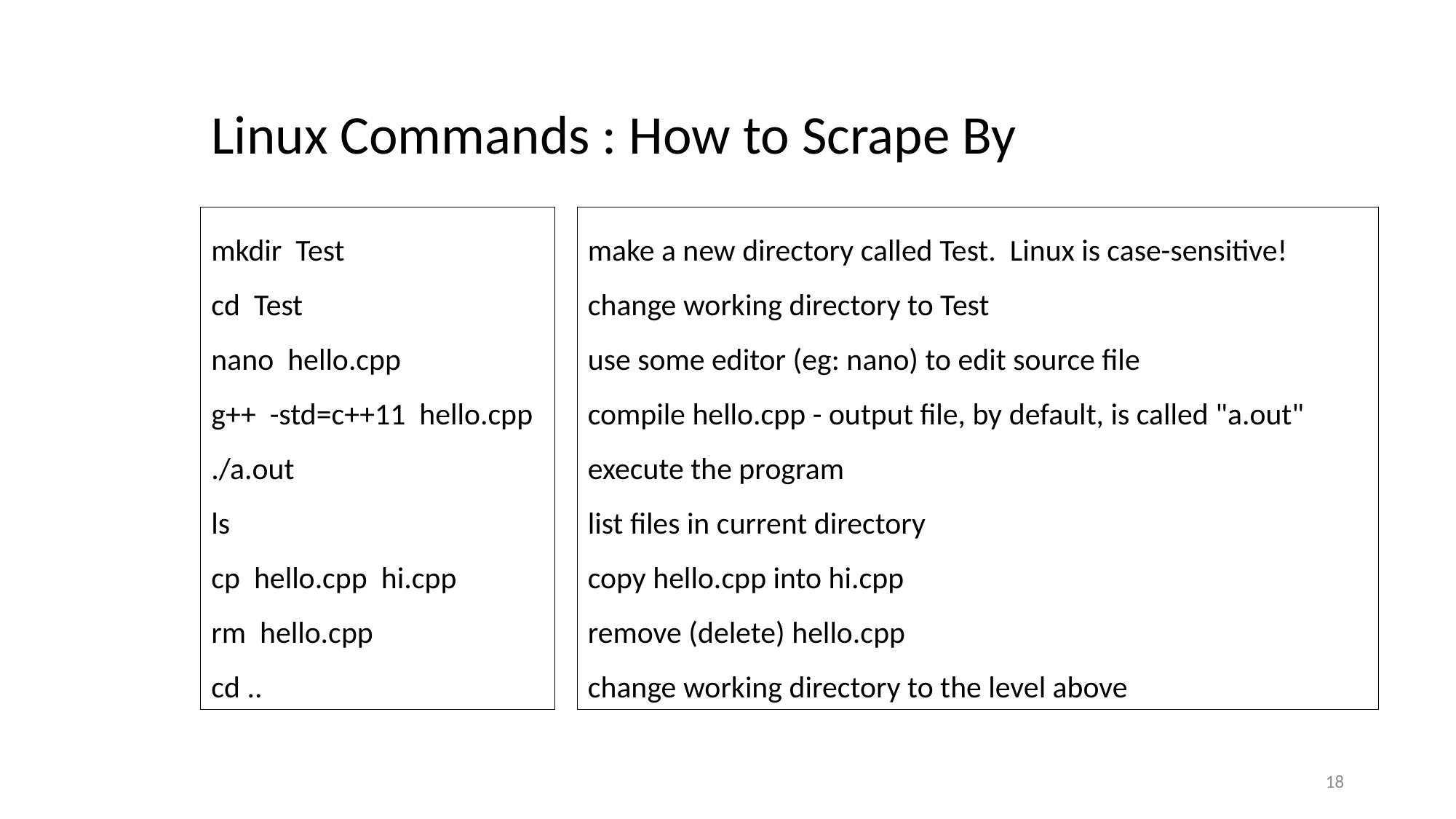

Linux Commands : How to Scrape By
mkdir  Test
cd  Test
nano  hello.cpp
g++  -std=c++11  hello.cpp
./a.out
ls
cp  hello.cpp  hi.cpp
rm  hello.cpp
cd ..
make a new directory called Test.  Linux is case-sensitive!
change working directory to Test
use some editor (eg: nano) to edit source file
compile hello.cpp - output file, by default, is called "a.out"
execute the program
list files in current directory
copy hello.cpp into hi.cpp
remove (delete) hello.cpp
change working directory to the level above
18